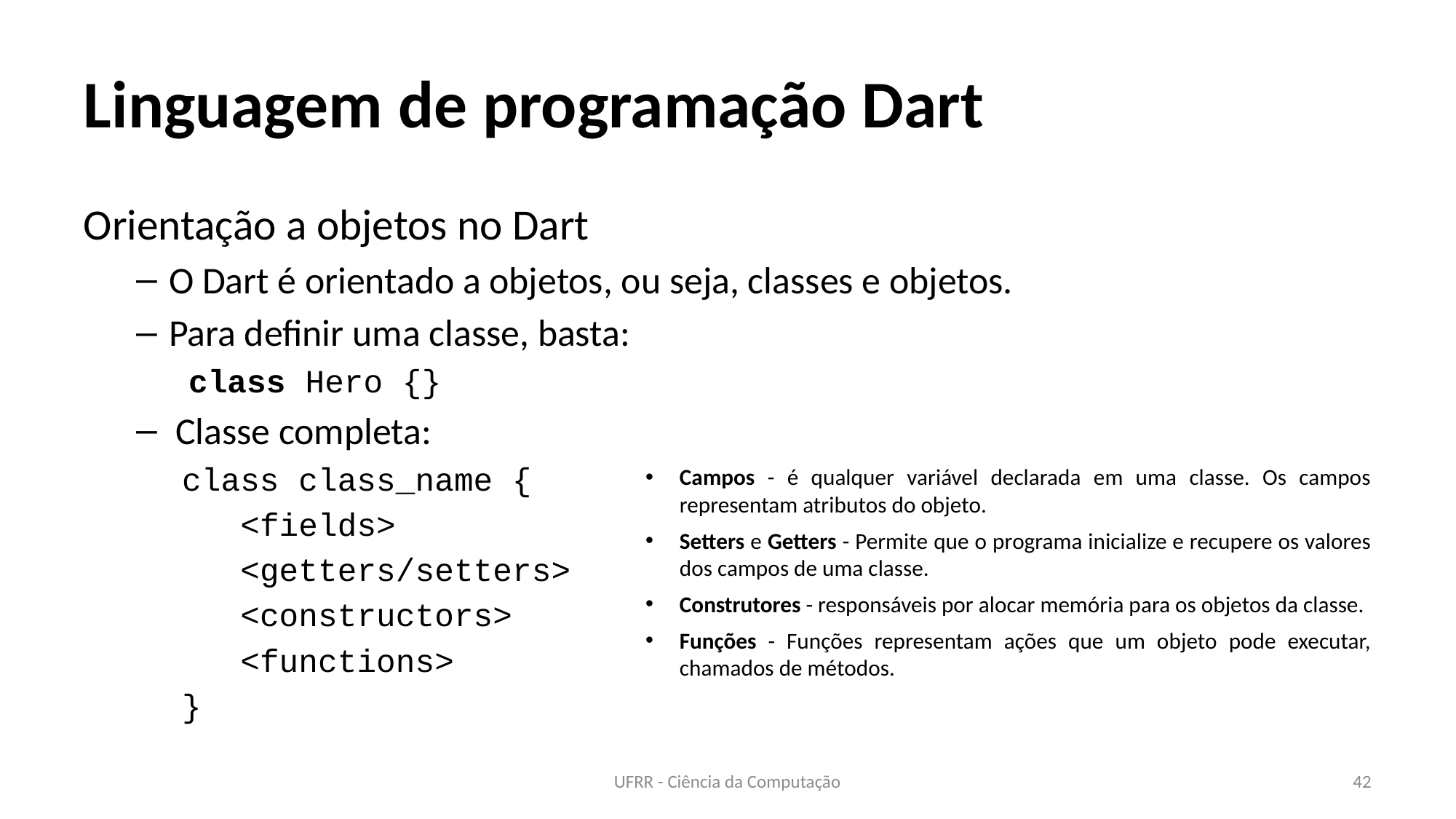

# Linguagem de programação Dart
Orientação a objetos no Dart
O Dart é orientado a objetos, ou seja, classes e objetos.
Para definir uma classe, basta:
class Hero {}
Classe completa:
class class_name {
   <fields>
   <getters/setters>
   <constructors>
   <functions>
}

Campos - é qualquer variável declarada em uma classe. Os campos representam atributos do objeto.
Setters e Getters - Permite que o programa inicialize e recupere os valores dos campos de uma classe.
Construtores - responsáveis por alocar memória para os objetos da classe.
Funções - Funções representam ações que um objeto pode executar, chamados de métodos.
UFRR - Ciência da Computação
42